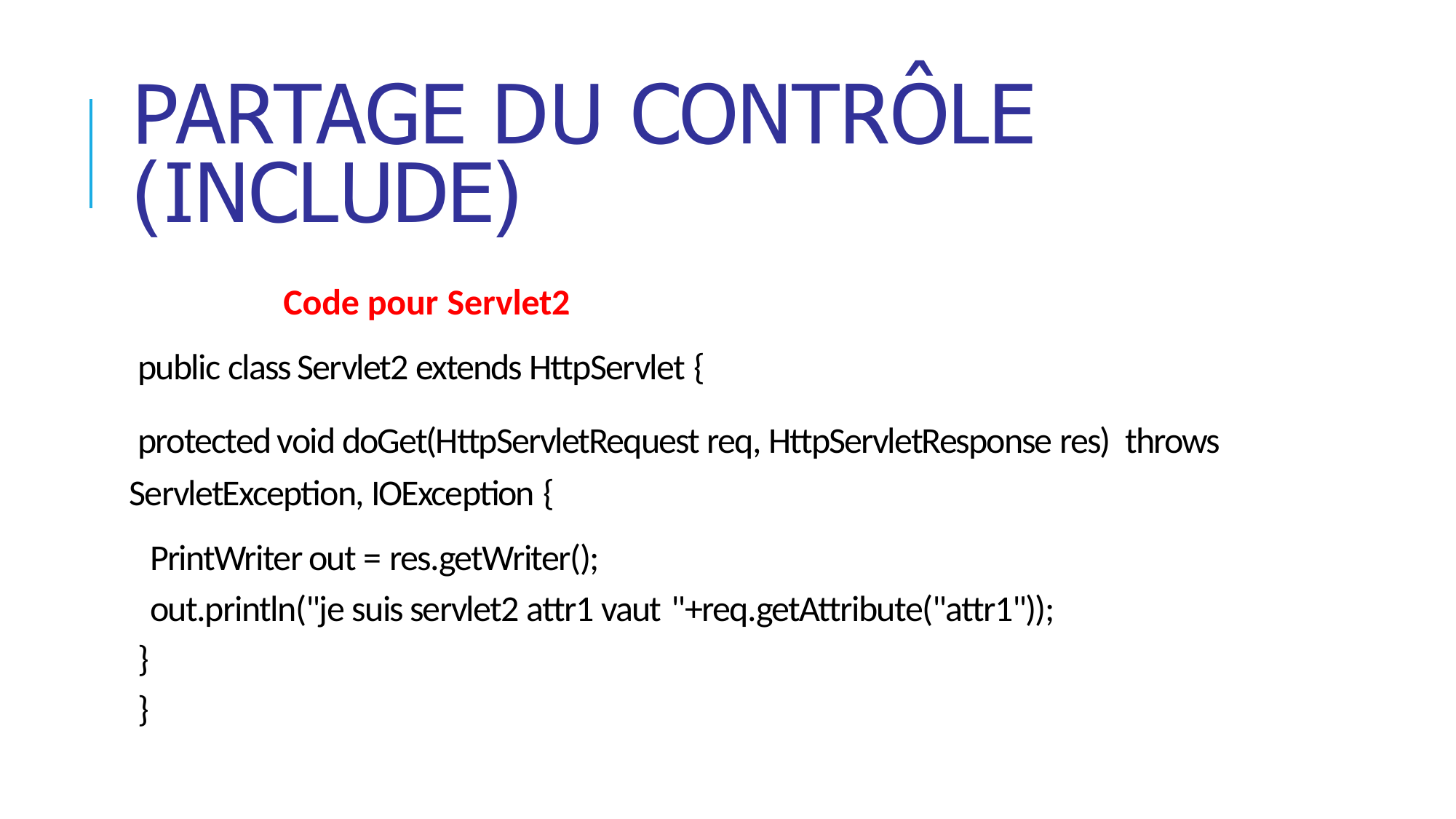

# Partage du contrôle (include)
Code pour Servlet2
public class Servlet2 extends HttpServlet {
protected void doGet(HttpServletRequest req, HttpServletResponse res)  throws ServletException, IOException {
PrintWriter out = res.getWriter();
out.println("je suis servlet2 attr1 vaut "+req.getAttribute("attr1"));
}
}